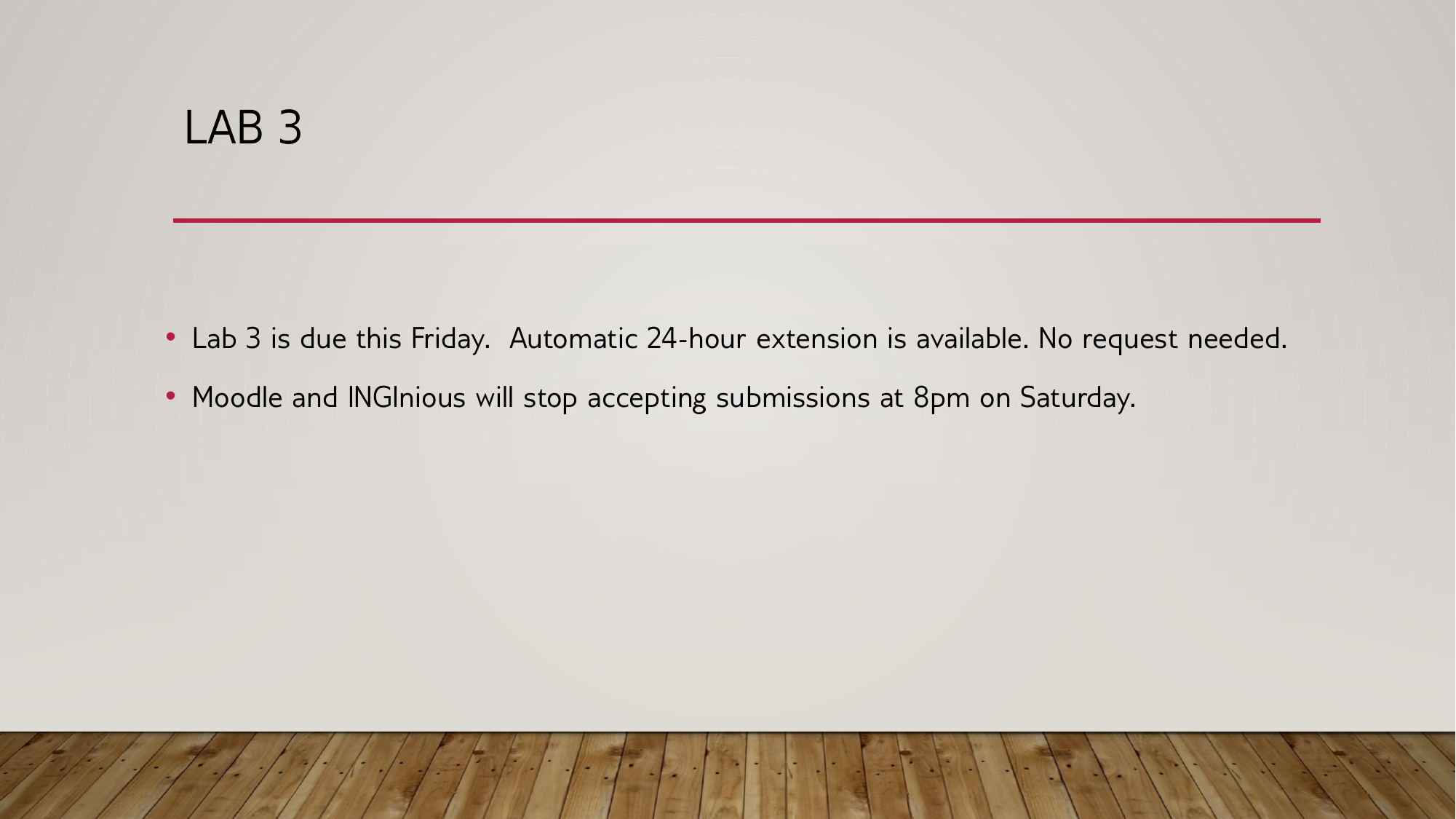

# Lab 3
Lab 3 is due this Friday.  Automatic 24-hour extension is available. No request needed.
Moodle and INGInious will stop accepting submissions at 8pm on Saturday.